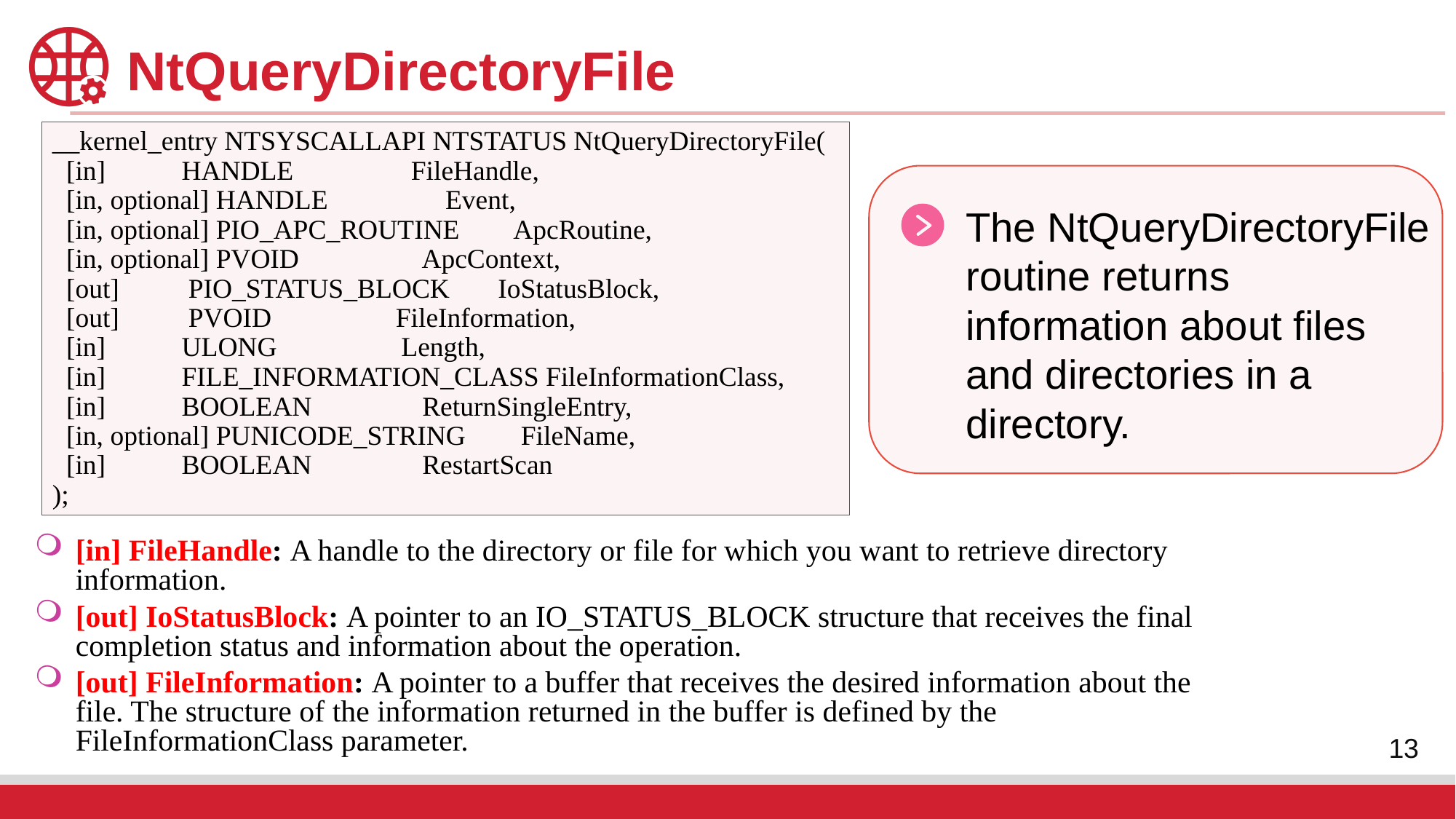

NtQueryDirectoryFile
__kernel_entry NTSYSCALLAPI NTSTATUS NtQueryDirectoryFile(
  [in]           HANDLE                 FileHandle,
  [in, optional] HANDLE                 Event,
  [in, optional] PIO_APC_ROUTINE        ApcRoutine,
  [in, optional] PVOID                  ApcContext,
  [out]          PIO_STATUS_BLOCK       IoStatusBlock,
  [out]          PVOID                  FileInformation,
  [in]           ULONG                  Length,
  [in]           FILE_INFORMATION_CLASS FileInformationClass,
  [in]           BOOLEAN                ReturnSingleEntry,
  [in, optional] PUNICODE_STRING        FileName,
  [in]           BOOLEAN                RestartScan
);

The NtQueryDirectoryFile routine returns information about files and directories in a directory.
[in] FileHandle: A handle to the directory or file for which you want to retrieve directory information.
[out] IoStatusBlock: A pointer to an IO_STATUS_BLOCK structure that receives the final completion status and information about the operation.
[out] FileInformation: A pointer to a buffer that receives the desired information about the file. The structure of the information returned in the buffer is defined by the FileInformationClass parameter.